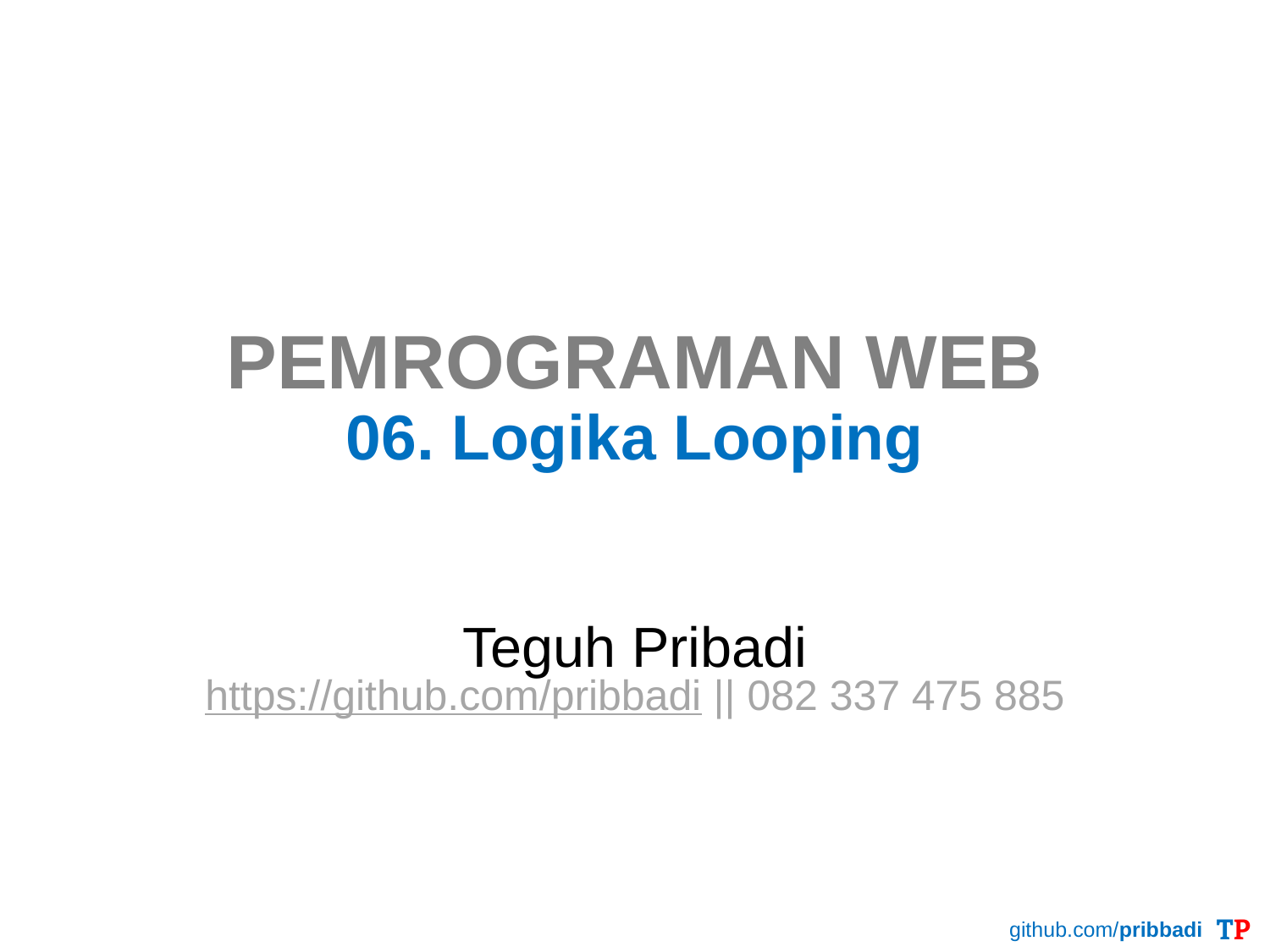

# PEMROGRAMAN WEB 06. Logika Looping
Teguh Pribadi
https://github.com/pribbadi || 082 337 475 885